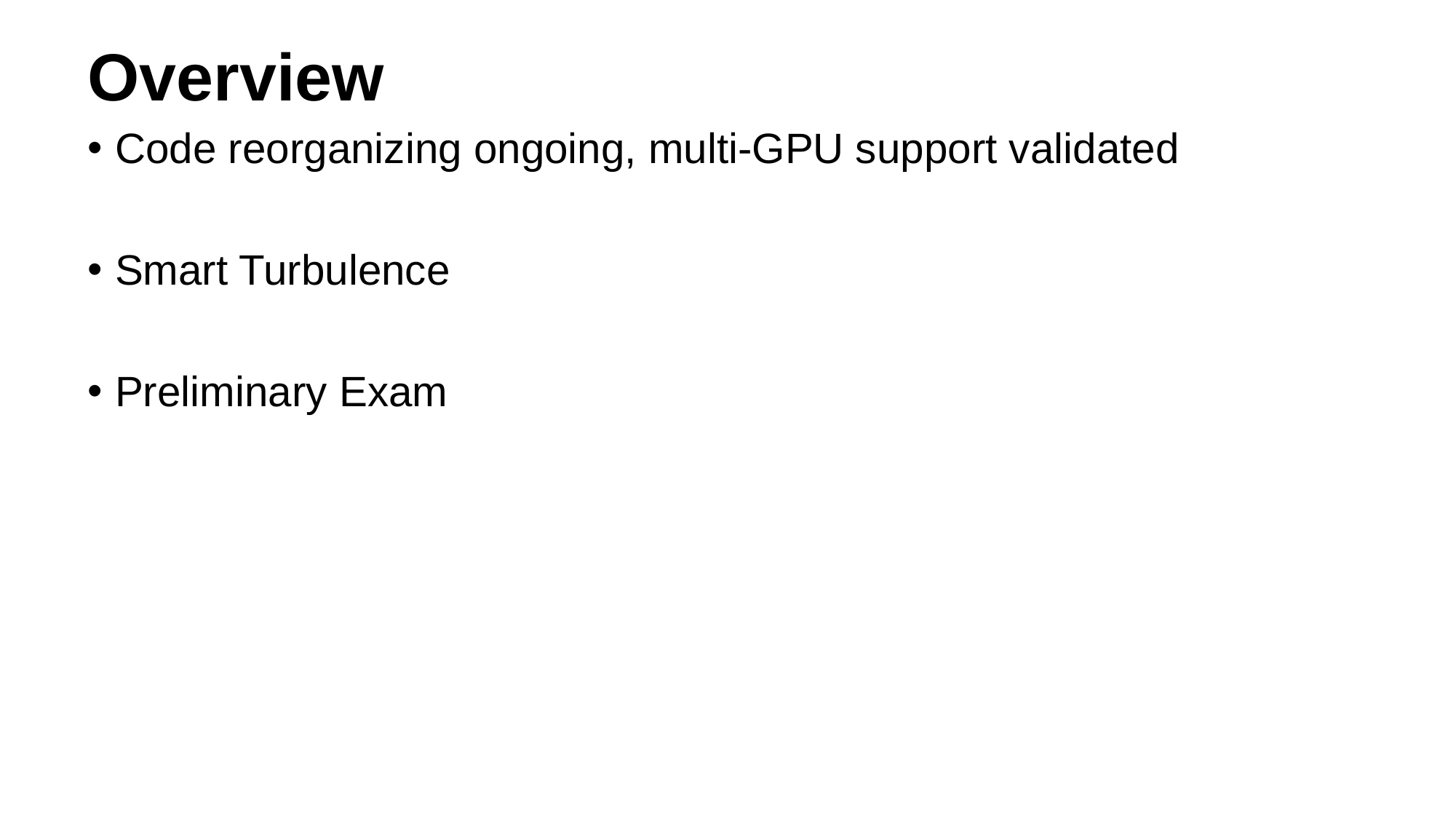

# Overview
Code reorganizing ongoing, multi-GPU support validated

Smart Turbulence

Preliminary Exam